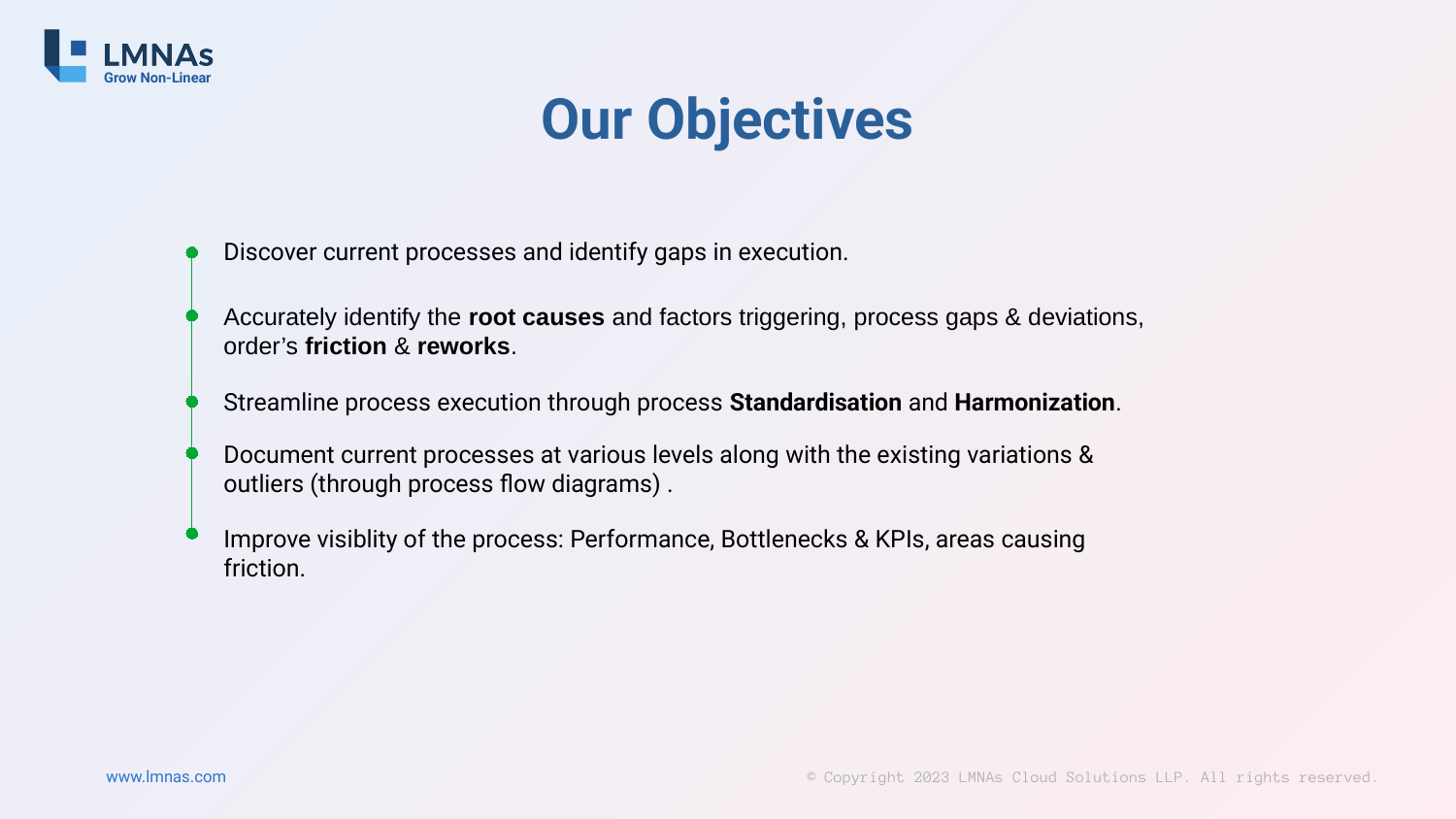

Our Objectives
Discover current processes and identify gaps in execution.

Accurately identify the root causes and factors triggering, process gaps & deviations, order’s friction & reworks.

Streamline process execution through process Standardisation and Harmonization.

Document current processes at various levels along with the existing variations & outliers (through process flow diagrams) .

Improve visiblity of the process: Performance, Bottlenecks & KPIs, areas causing friction.